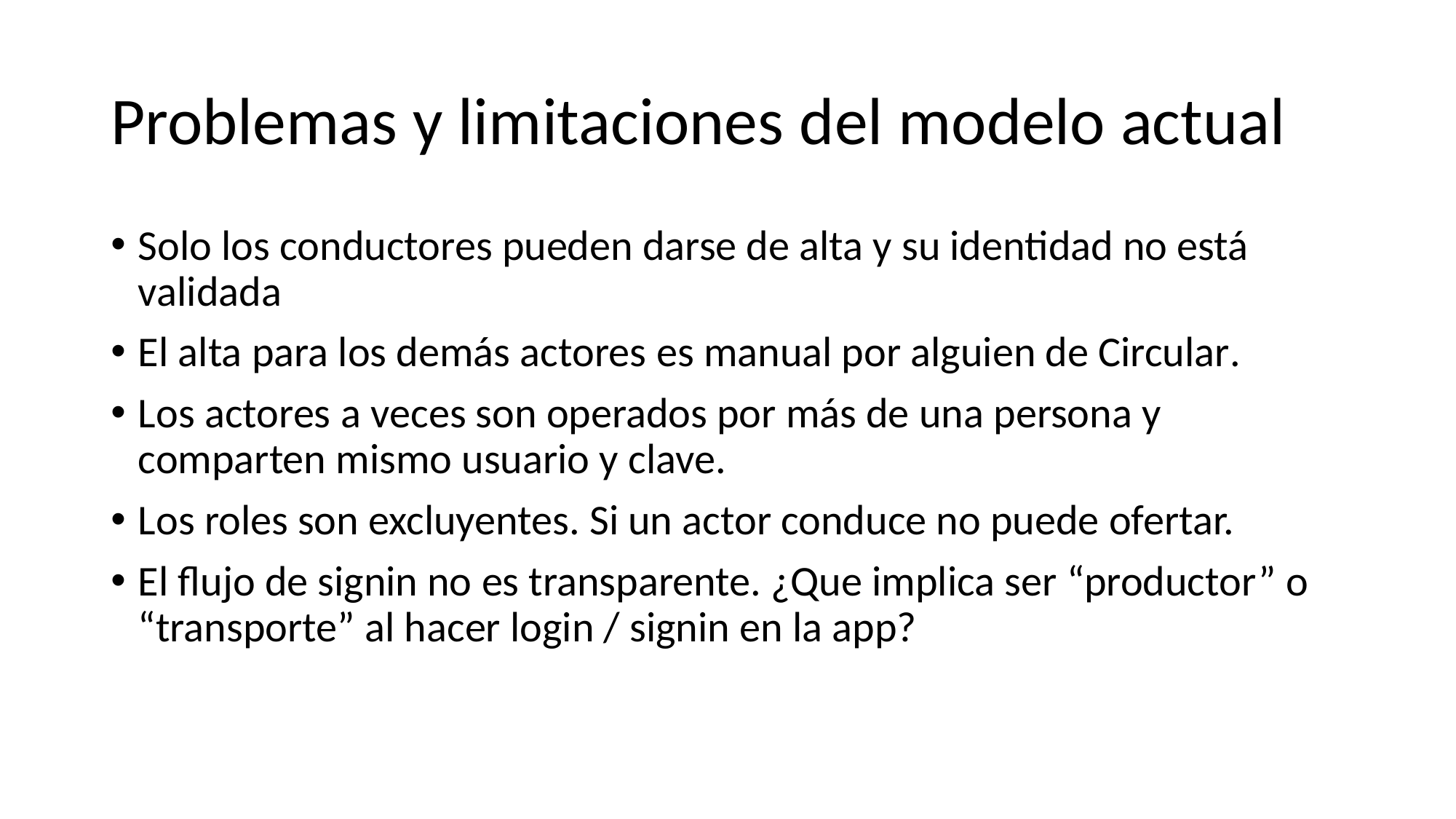

# Problemas y limitaciones del modelo actual
Solo los conductores pueden darse de alta y su identidad no está validada
El alta para los demás actores es manual por alguien de Circular.
Los actores a veces son operados por más de una persona y comparten mismo usuario y clave.
Los roles son excluyentes. Si un actor conduce no puede ofertar.
El flujo de signin no es transparente. ¿Que implica ser “productor” o “transporte” al hacer login / signin en la app?